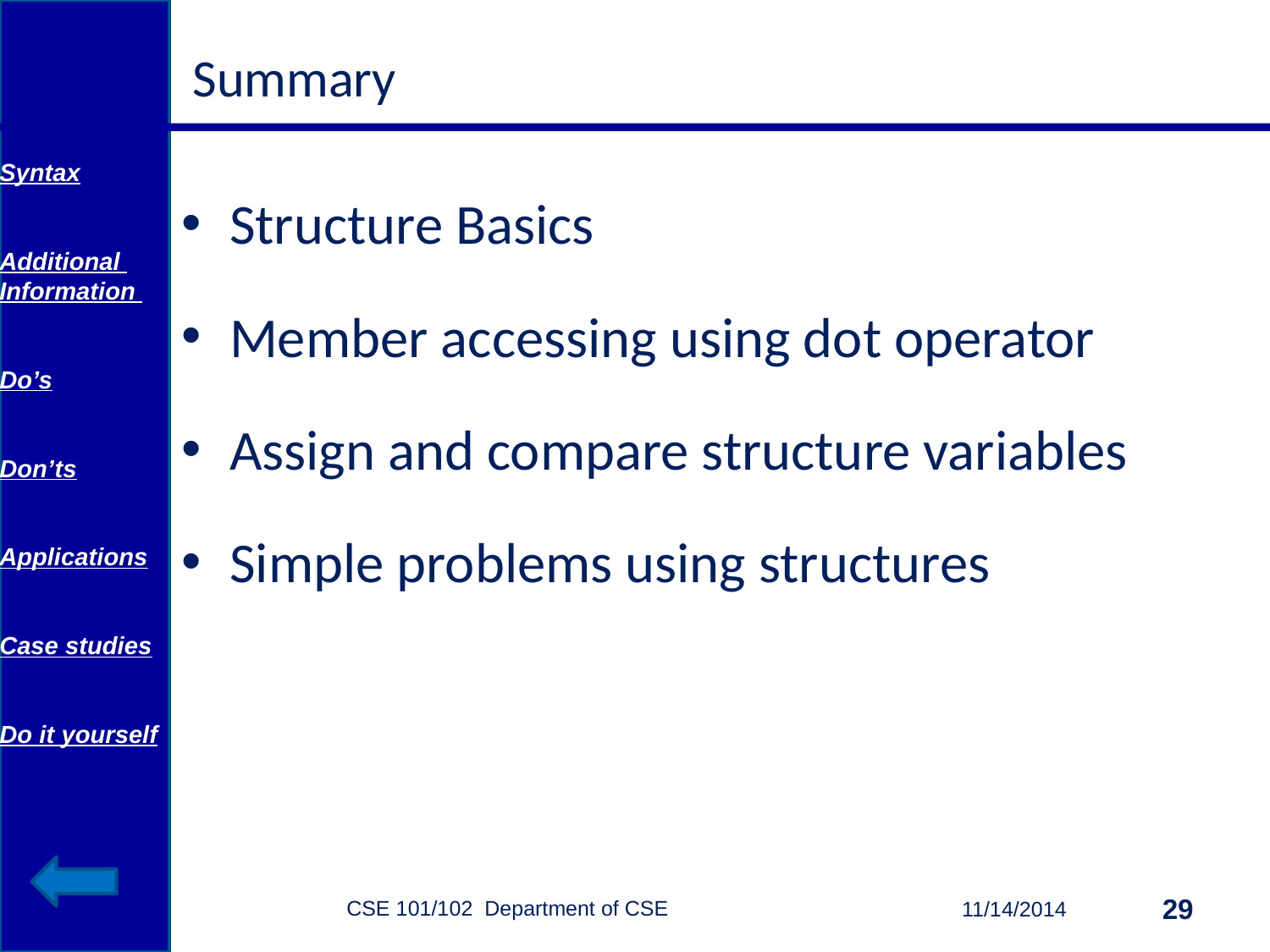

# Summary
Structure Basics
Member accessing using dot operator
Assign and compare structure variables
Simple problems using structures

Syntax

Additional Information

Do’s

Don’ts

Applications

Case studies

Do it yourself

CSE 101/102  Department of CSE
29
11/14/2014